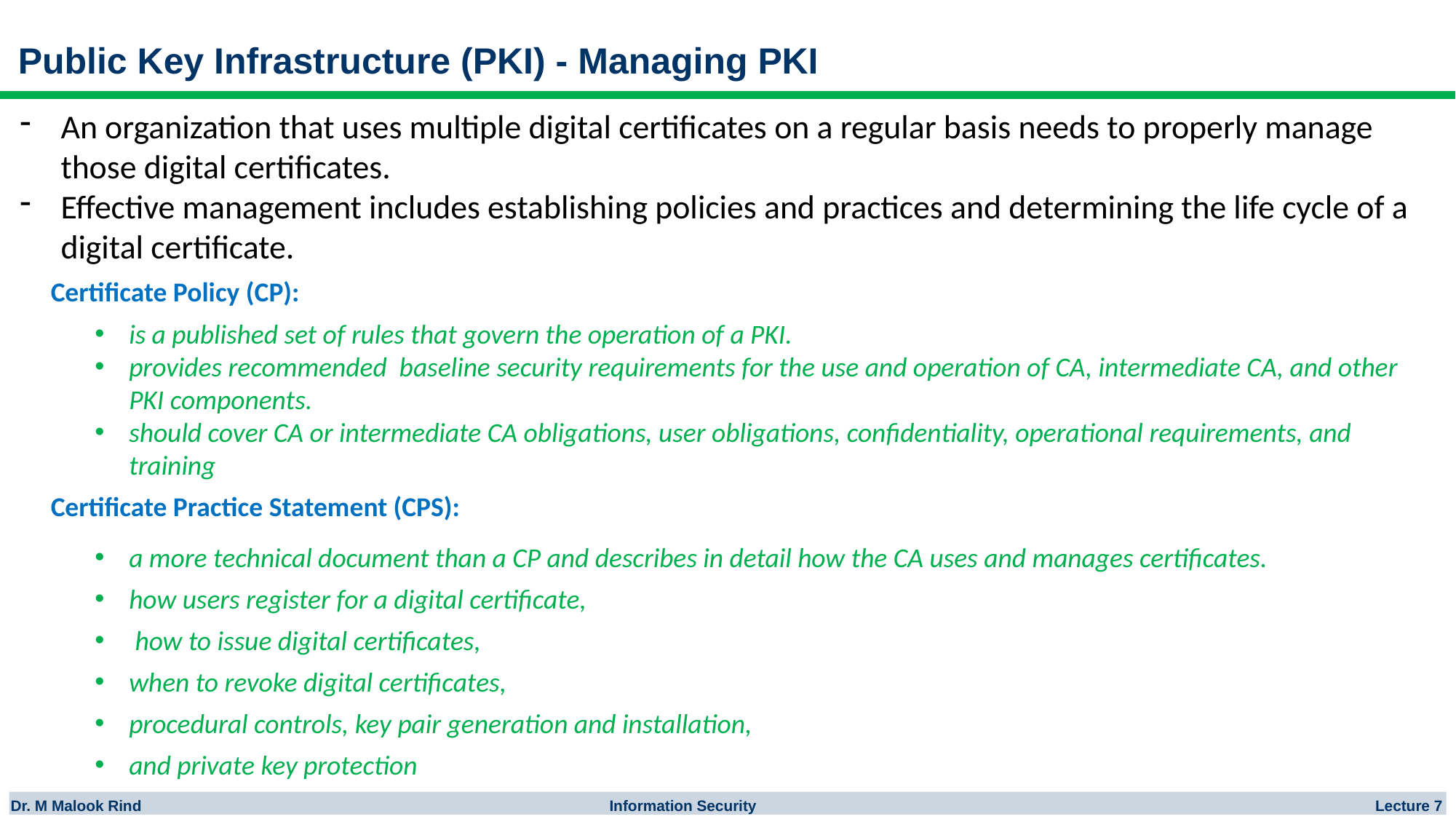

# Public Key Infrastructure (PKI) - Managing PKI

An organization that uses multiple digital certificates on a regular basis needs to properly manage those digital certificates.
Effective management includes establishing policies and practices and determining the life cycle of a digital certificate.
     Certificate Policy (CP):
is a published set of rules that govern the operation of a PKI.
provides recommended  baseline security requirements for the use and operation of CA, intermediate CA, and other PKI components.
should cover CA or intermediate CA obligations, user obligations, confidentiality, operational requirements, and training
     Certificate Practice Statement (CPS):
a more technical document than a CP and describes in detail how the CA uses and manages certificates.
how users register for a digital certificate,
 how to issue digital certificates,
when to revoke digital certificates,
procedural controls, key pair generation and installation,
and private key protection

Dr. M Malook Rind                                                                                                                Information Security                                                                                                                                                    Lecture 7